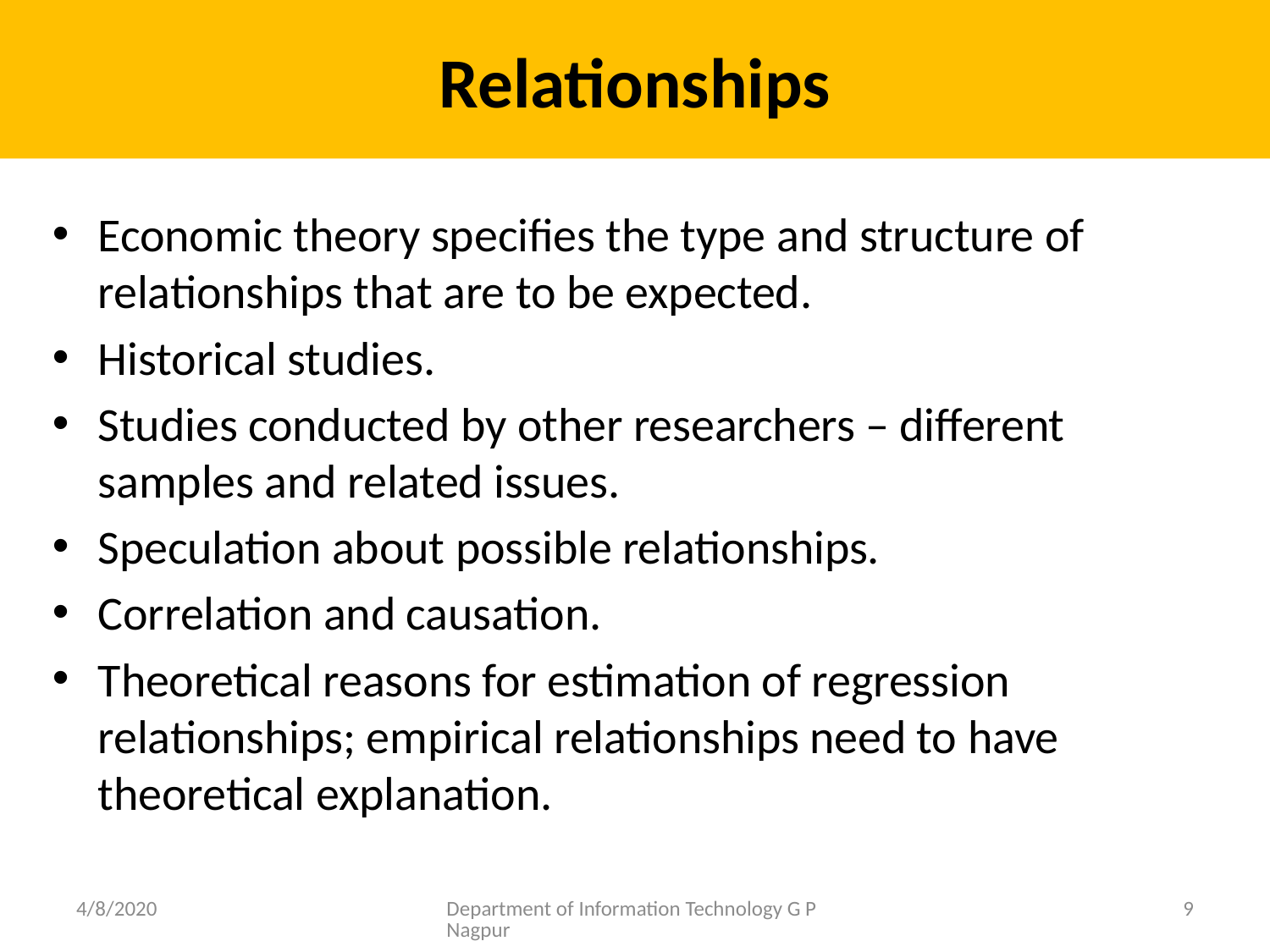

# Relationships
Economic theory specifies the type and structure of relationships that are to be expected.
Historical studies.
Studies conducted by other researchers – different samples and related issues.
Speculation about possible relationships.
Correlation and causation.
Theoretical reasons for estimation of regression relationships; empirical relationships need to have theoretical explanation.
4/8/2020
Department of Information Technology G P Nagpur
9